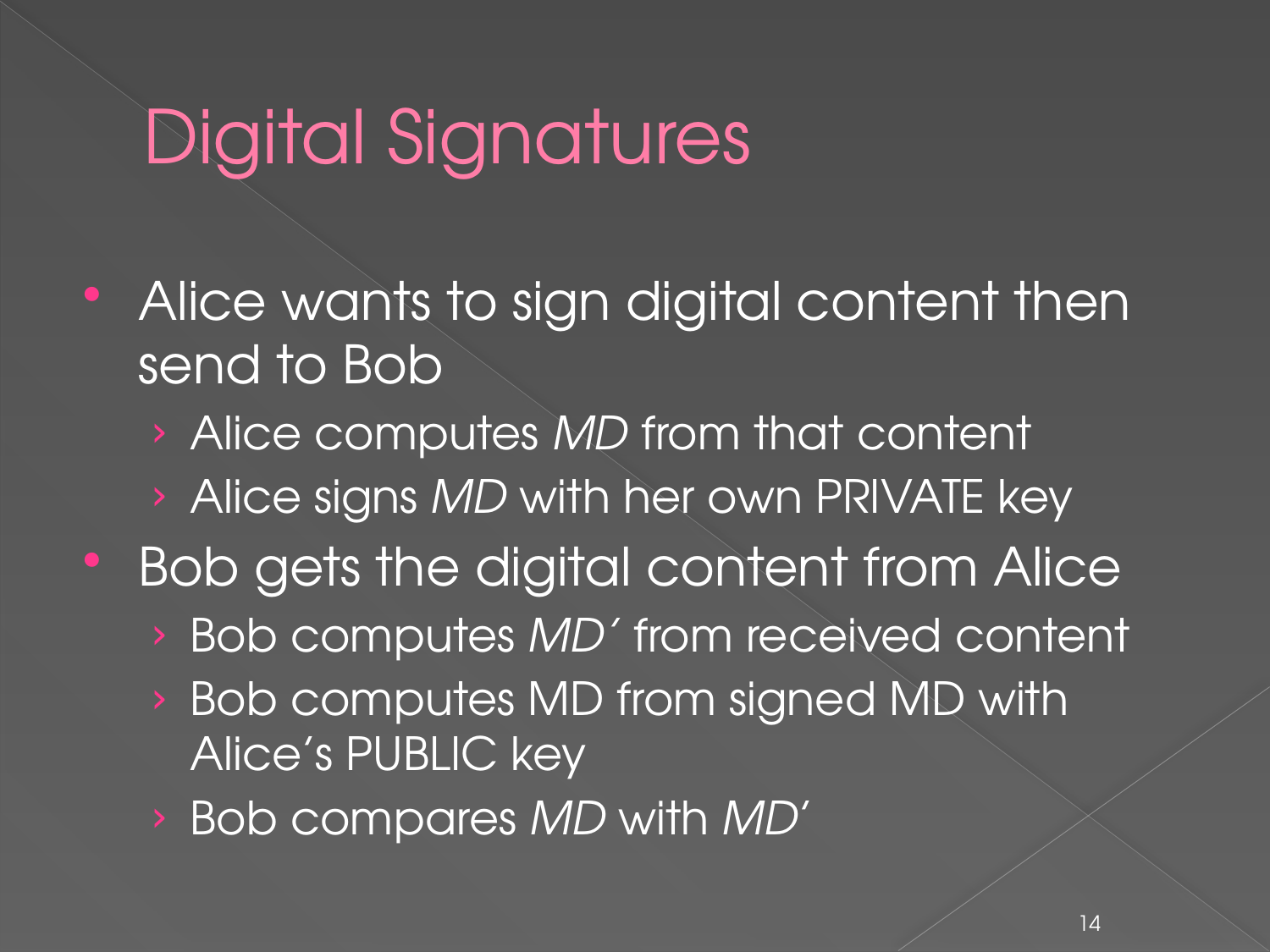

# Digital Signatures
Alice wants to sign digital content then send to Bob
Alice computes MD from that content
Alice signs MD with her own PRIVATE key
Bob gets the digital content from Alice
Bob computes MD’ from received content
Bob computes MD from signed MD with Alice’s PUBLIC key
Bob compares MD with MD’
14